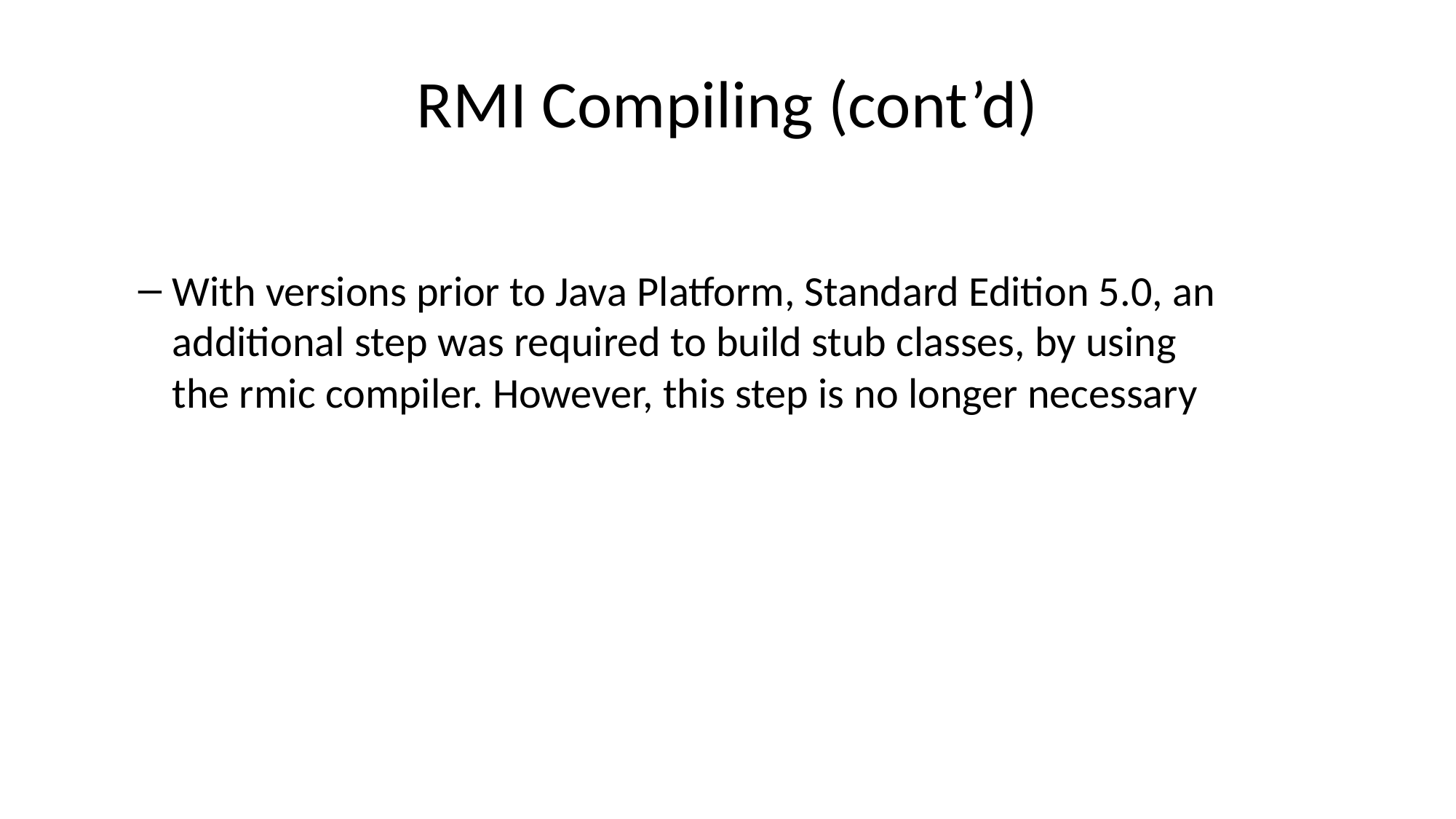

# RMI Compiling (cont’d)

With versions prior to Java Platform, Standard Edition 5.0, an additional step was required to build stub classes, by using the rmic compiler. However, this step is no longer necessary